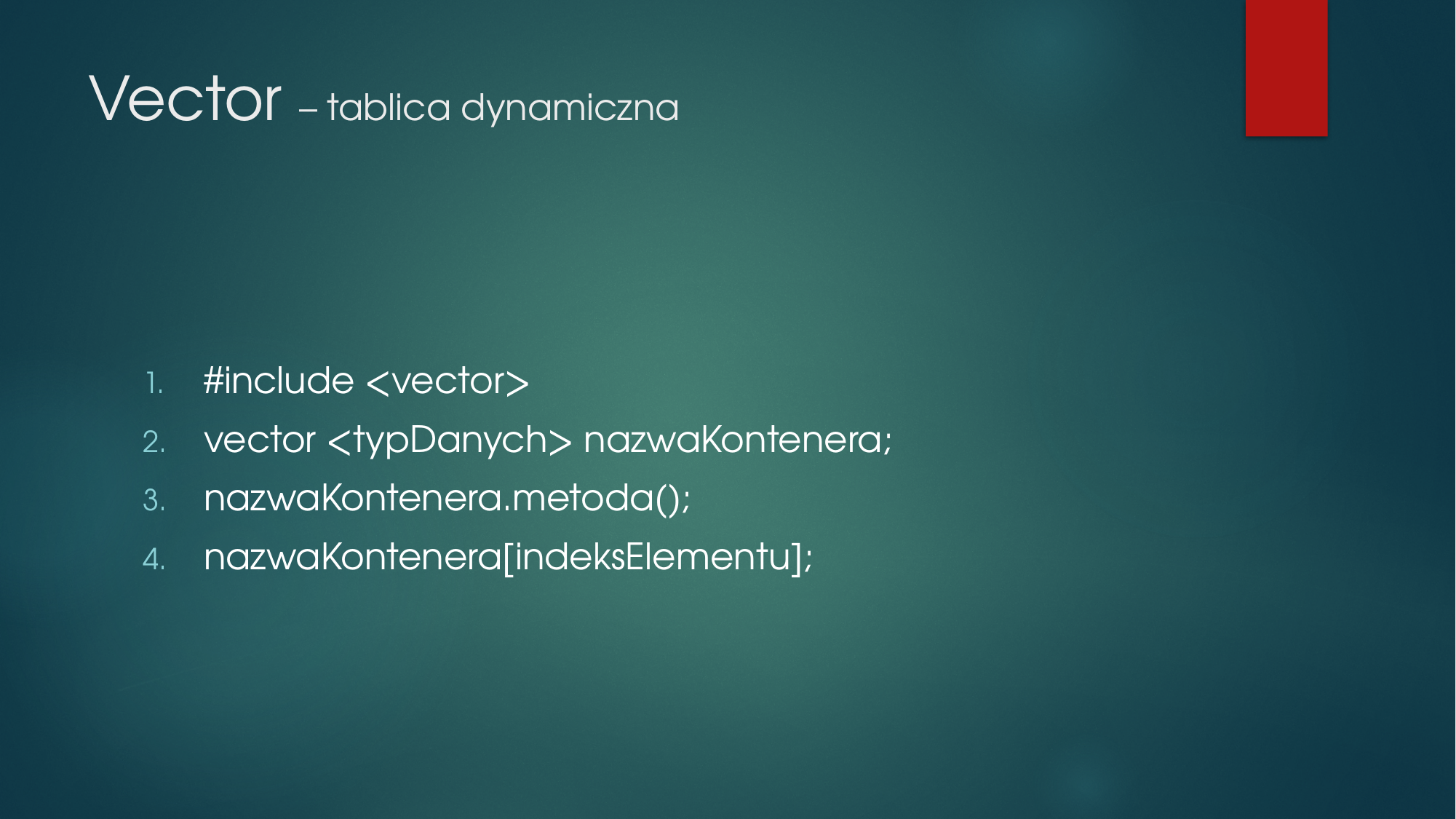

# Vector – tablica dynamiczna
#include <vector>
vector <typDanych> nazwaKontenera;
nazwaKontenera.metoda();
nazwaKontenera[indeksElementu];